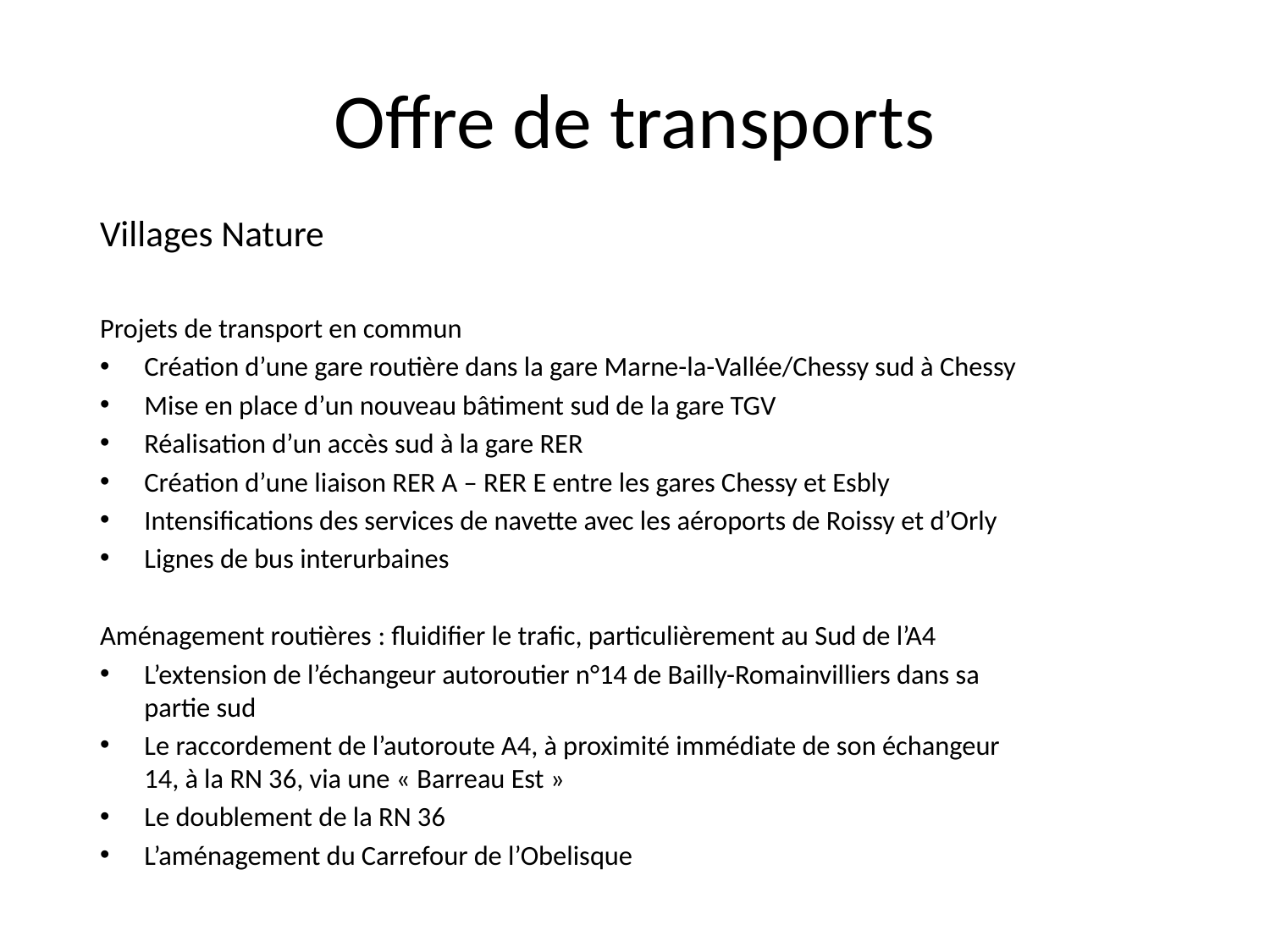

# Offre de transports
Villages Nature

Projets de transport en commun
Création d’une gare routière dans la gare Marne-la-Vallée/Chessy sud à Chessy
Mise en place d’un nouveau bâtiment sud de la gare TGV
Réalisation d’un accès sud à la gare RER
Création d’une liaison RER A – RER E entre les gares Chessy et Esbly
Intensifications des services de navette avec les aéroports de Roissy et d’Orly
Lignes de bus interurbaines

Aménagement routières : fluidifier le trafic, particulièrement au Sud de l’A4
L’extension de l’échangeur autoroutier n°14 de Bailly-Romainvilliers dans sa partie sud
Le raccordement de l’autoroute A4, à proximité immédiate de son échangeur 14, à la RN 36, via une « Barreau Est »
Le doublement de la RN 36
L’aménagement du Carrefour de l’Obelisque